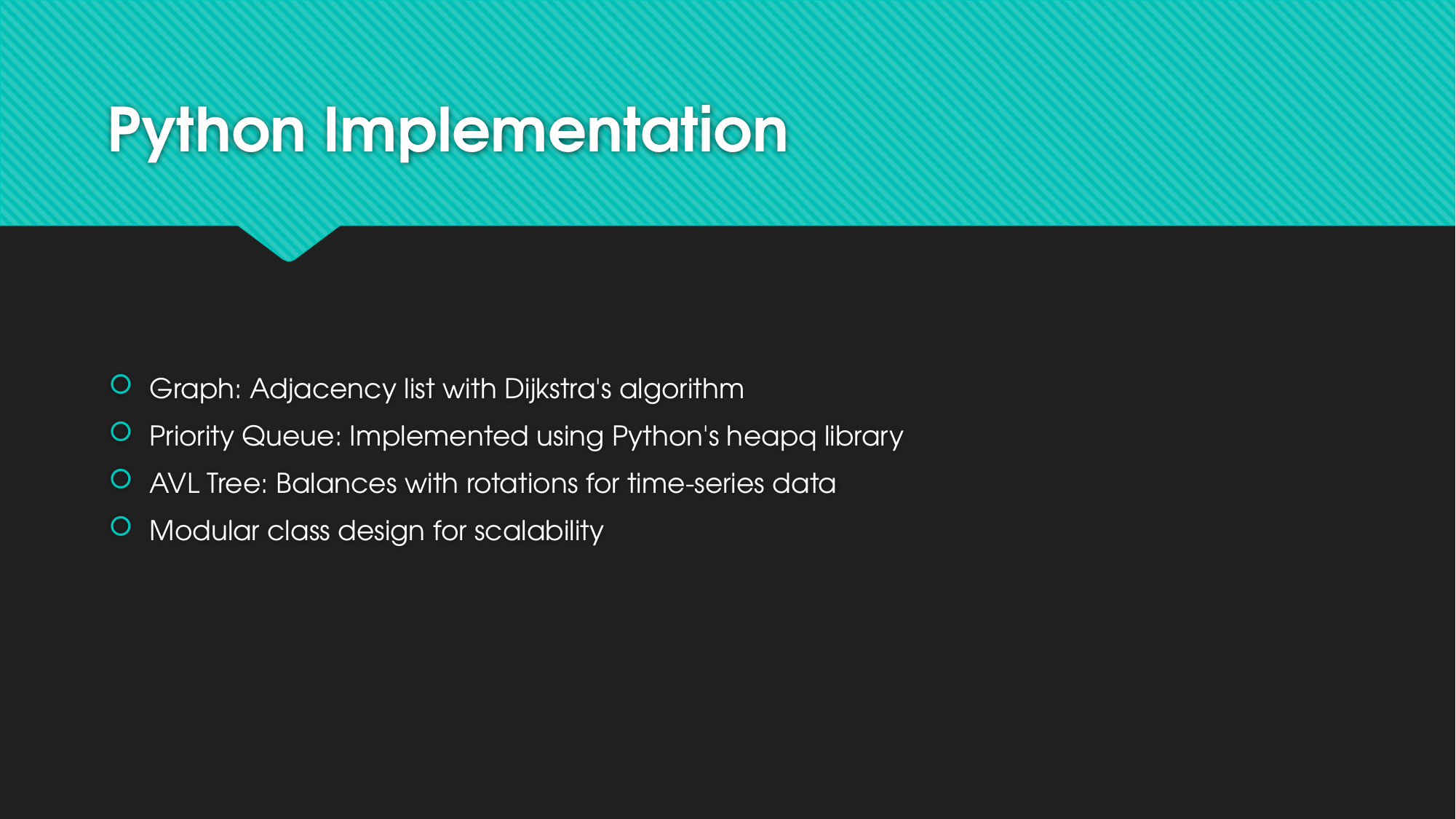

# Python Implementation
Graph: Adjacency list with Dijkstra's algorithm
Priority Queue: Implemented using Python's heapq library
AVL Tree: Balances with rotations for time-series data
Modular class design for scalability